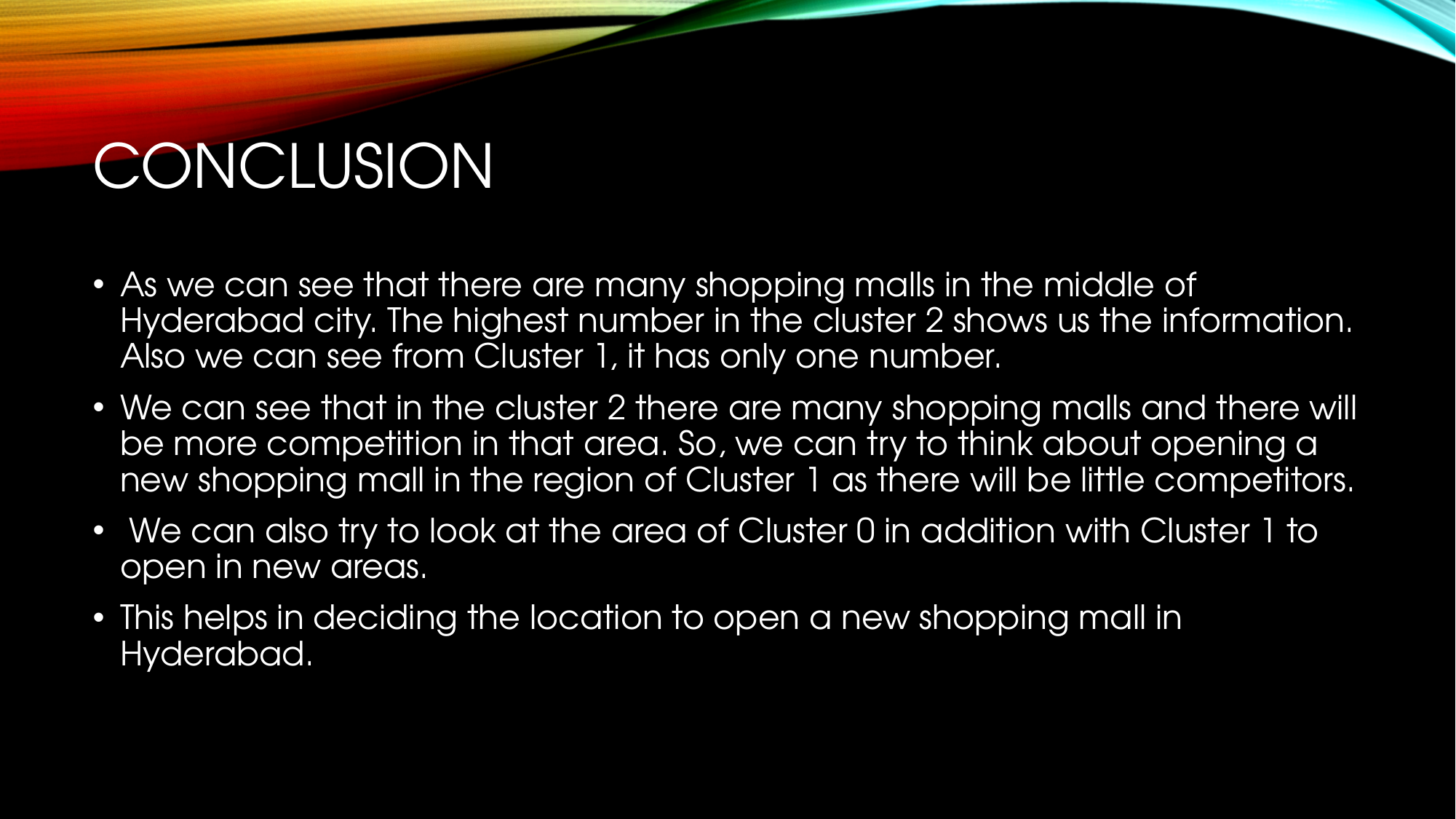

# Conclusion
As we can see that there are many shopping malls in the middle of Hyderabad city. The highest number in the cluster 2 shows us the information. Also we can see from Cluster 1, it has only one number.
We can see that in the cluster 2 there are many shopping malls and there will be more competition in that area. So, we can try to think about opening a new shopping mall in the region of Cluster 1 as there will be little competitors.
 We can also try to look at the area of Cluster 0 in addition with Cluster 1 to open in new areas.
This helps in deciding the location to open a new shopping mall in Hyderabad.